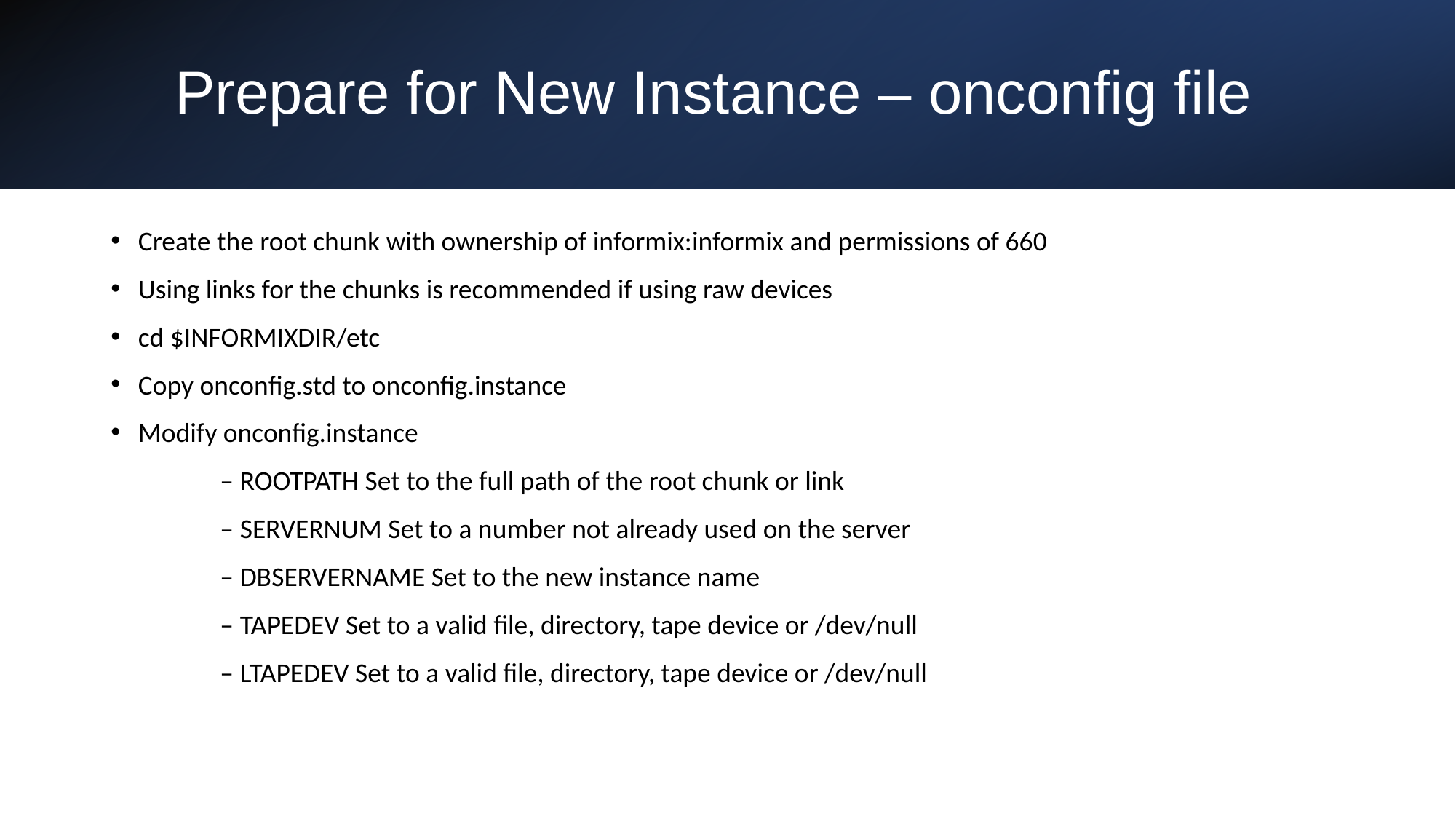

# Prepare for New Instance – onconfig file
Create the root chunk with ownership of informix:informix and permissions of 660
Using links for the chunks is recommended if using raw devices
cd $INFORMIXDIR/etc
Copy onconfig.std to onconfig.instance
Modify onconfig.instance
	– ROOTPATH Set to the full path of the root chunk or link
	– SERVERNUM Set to a number not already used on the server
	– DBSERVERNAME Set to the new instance name
	– TAPEDEV Set to a valid file, directory, tape device or /dev/null
	– LTAPEDEV Set to a valid file, directory, tape device or /dev/null